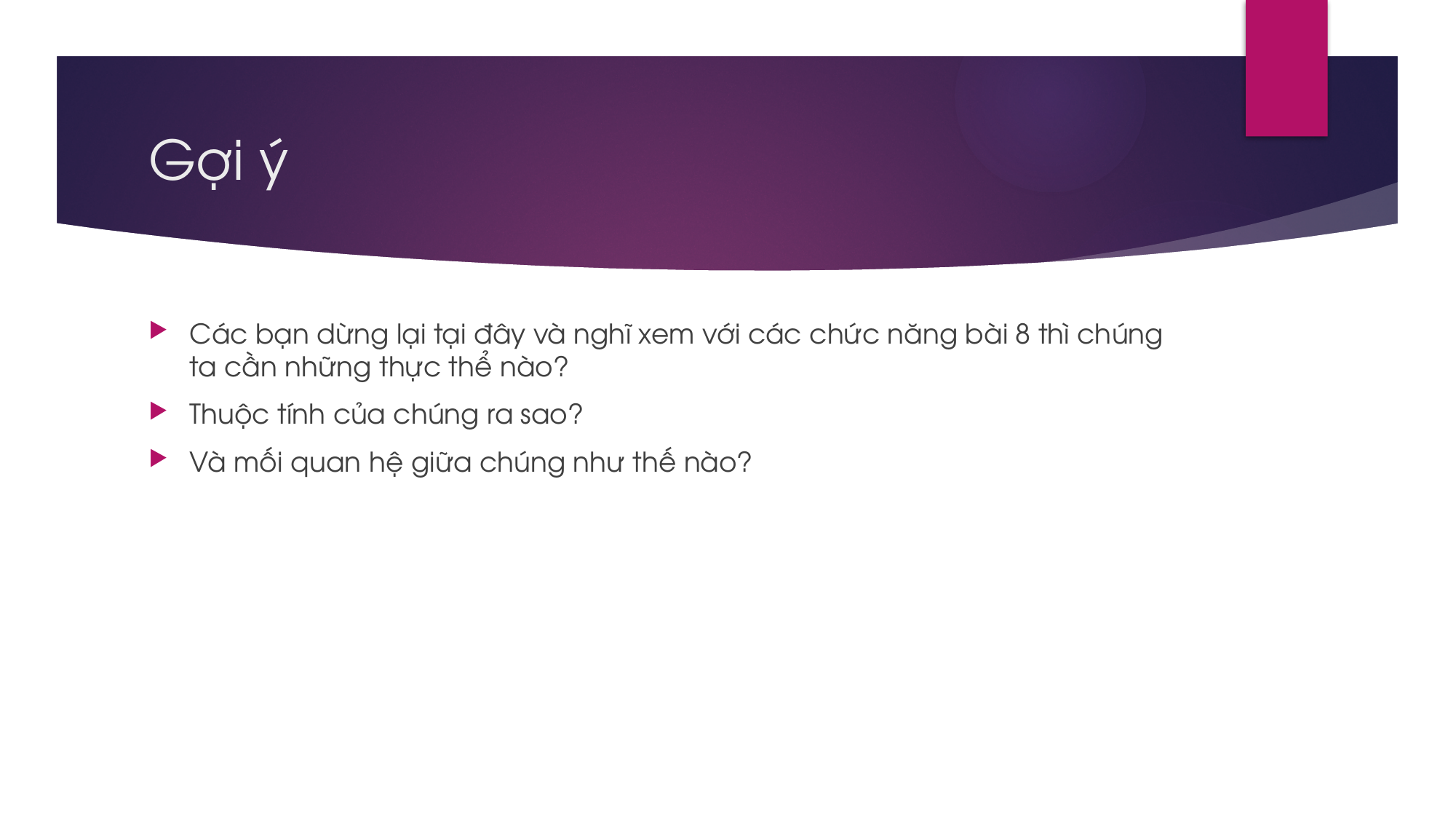

# Gợi ý
Các bạn dừng lại tại đây và nghĩ xem với các chức năng bài 8 thì chúng ta cần những thực thể nào?
Thuộc tính của chúng ra sao?
Và mối quan hệ giữa chúng như thế nào?